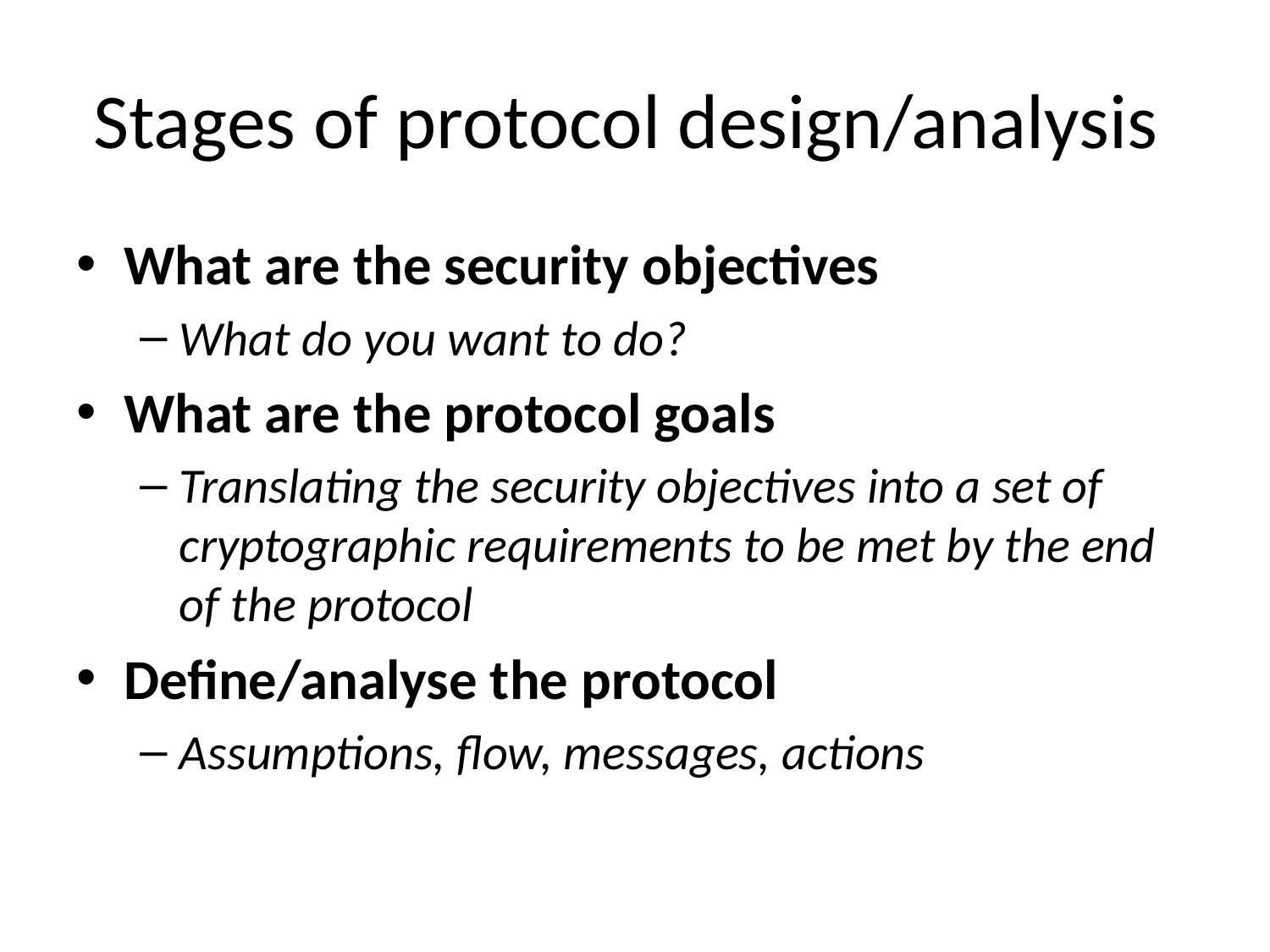

# Stages of protocol design/analysis
What are the security objectives
What do you want to do?
What are the protocol goals
Translating the security objectives into a set of cryptographic requirements to be met by the end of the protocol
Define/analyse the protocol
Assumptions, flow, messages, actions